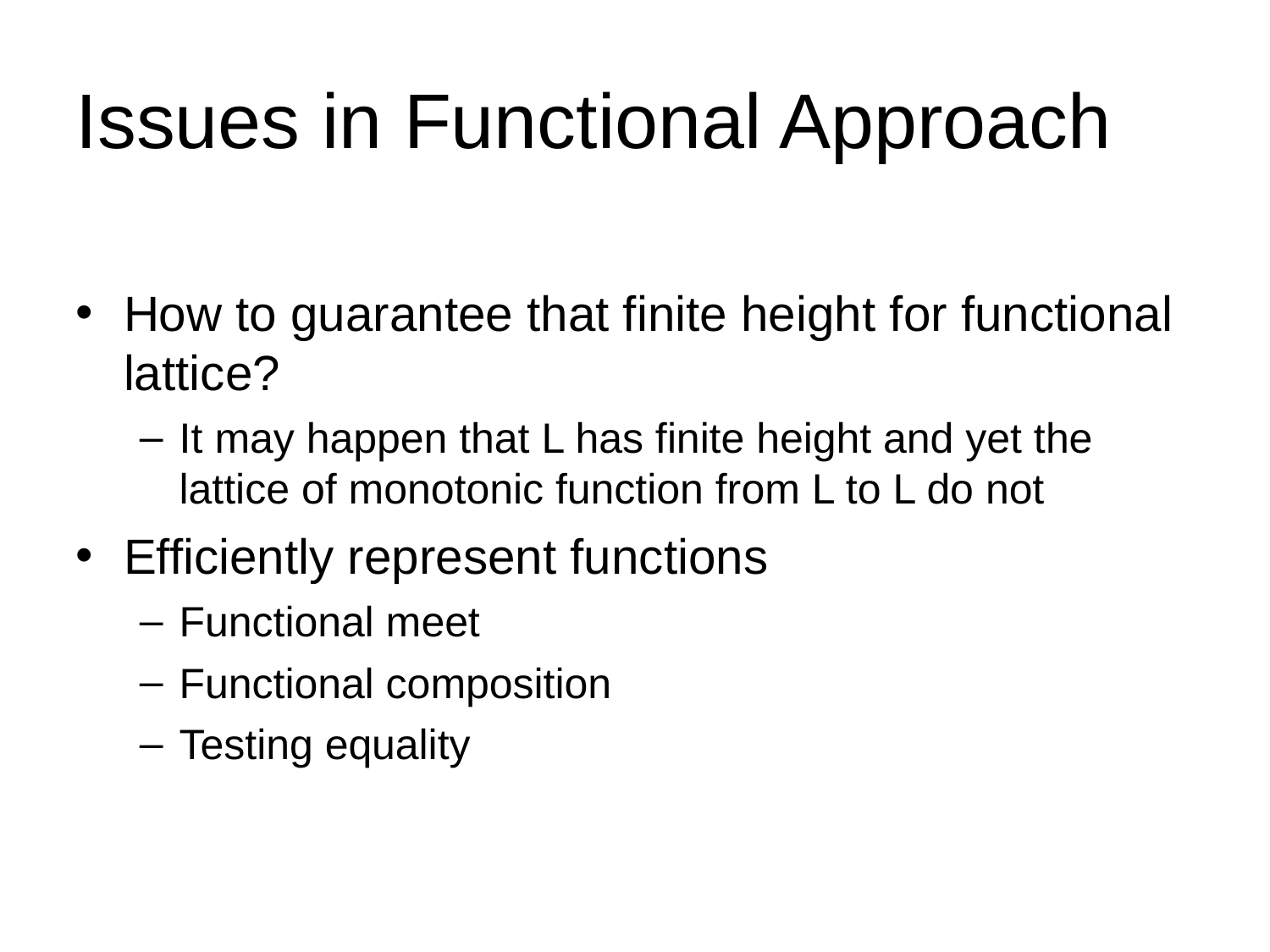

# Issues in Functional Approach
How to guarantee that finite height for functional lattice?
It may happen that L has finite height and yet the lattice of monotonic function from L to L do not
Efficiently represent functions
Functional meet
Functional composition
Testing equality